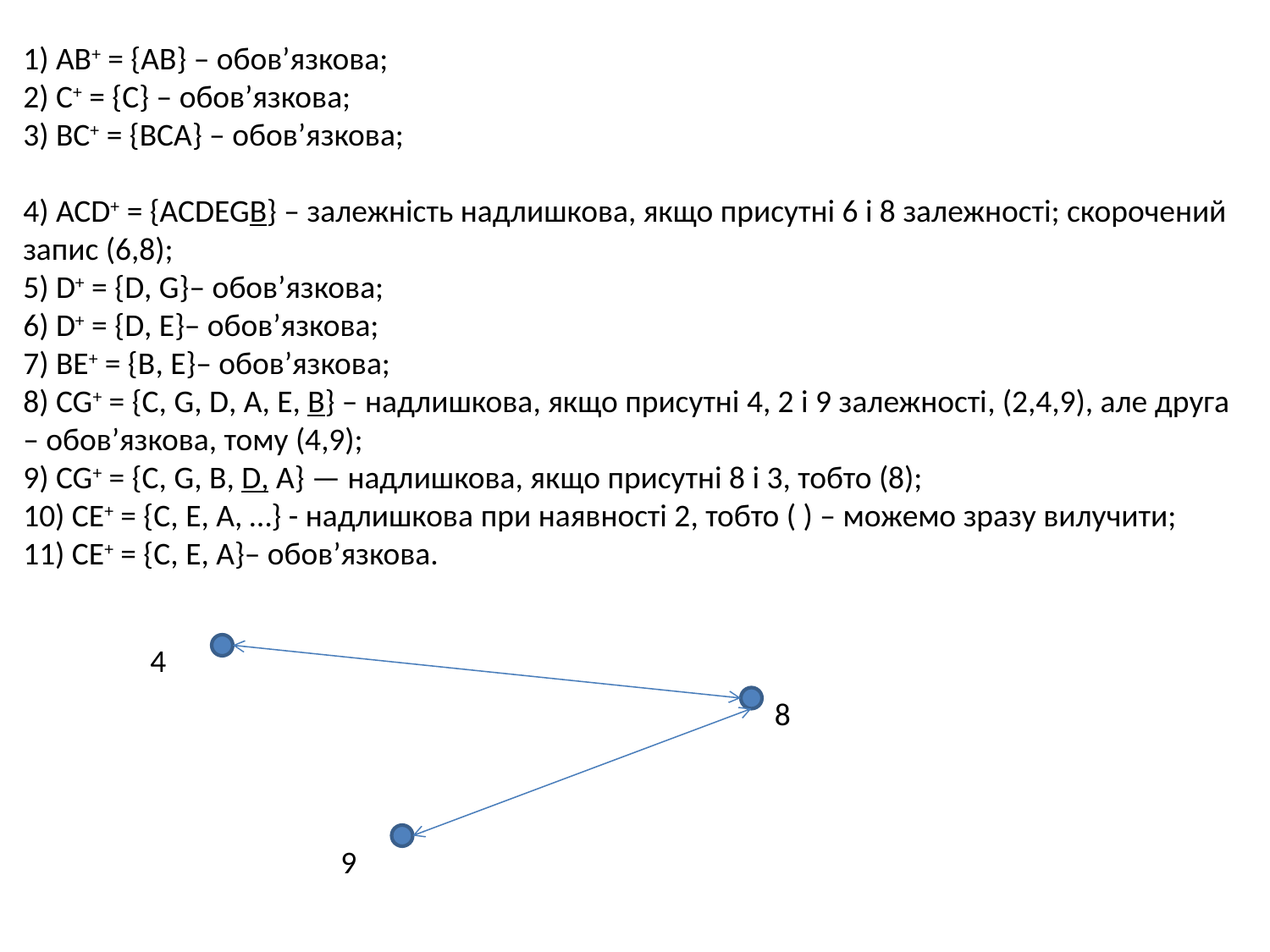

1) AB+ = {AB} – обов’язкова;
2) C+ = {C} – обов’язкова;
3) BC+ = {BCA} – обов’язкова;

4) ACD+ = {ACDEGB} – залежність надлишкова, якщо присутні 6 і 8 залежності; скорочений запис (6,8);
5) D+ = {D, G}– обов’язкова;
6) D+ = {D, E}– обов’язкова;
7) BE+ = {B, E}– обов’язкова;
8) CG+ = {C, G, D, A, E, B} – надлишкова, якщо присутні 4, 2 і 9 залежності, (2,4,9), але друга – обов’язкова, тому (4,9);
9) CG+ = {C, G, B, D, A} — надлишкова, якщо присутні 8 і 3, тобто (8);
10) CE+ = {C, E, A, …} - надлишкова при наявності 2, тобто ( ) – можемо зразу вилучити;
11) CE+ = {C, E, A}– обов’язкова.

4

8

9